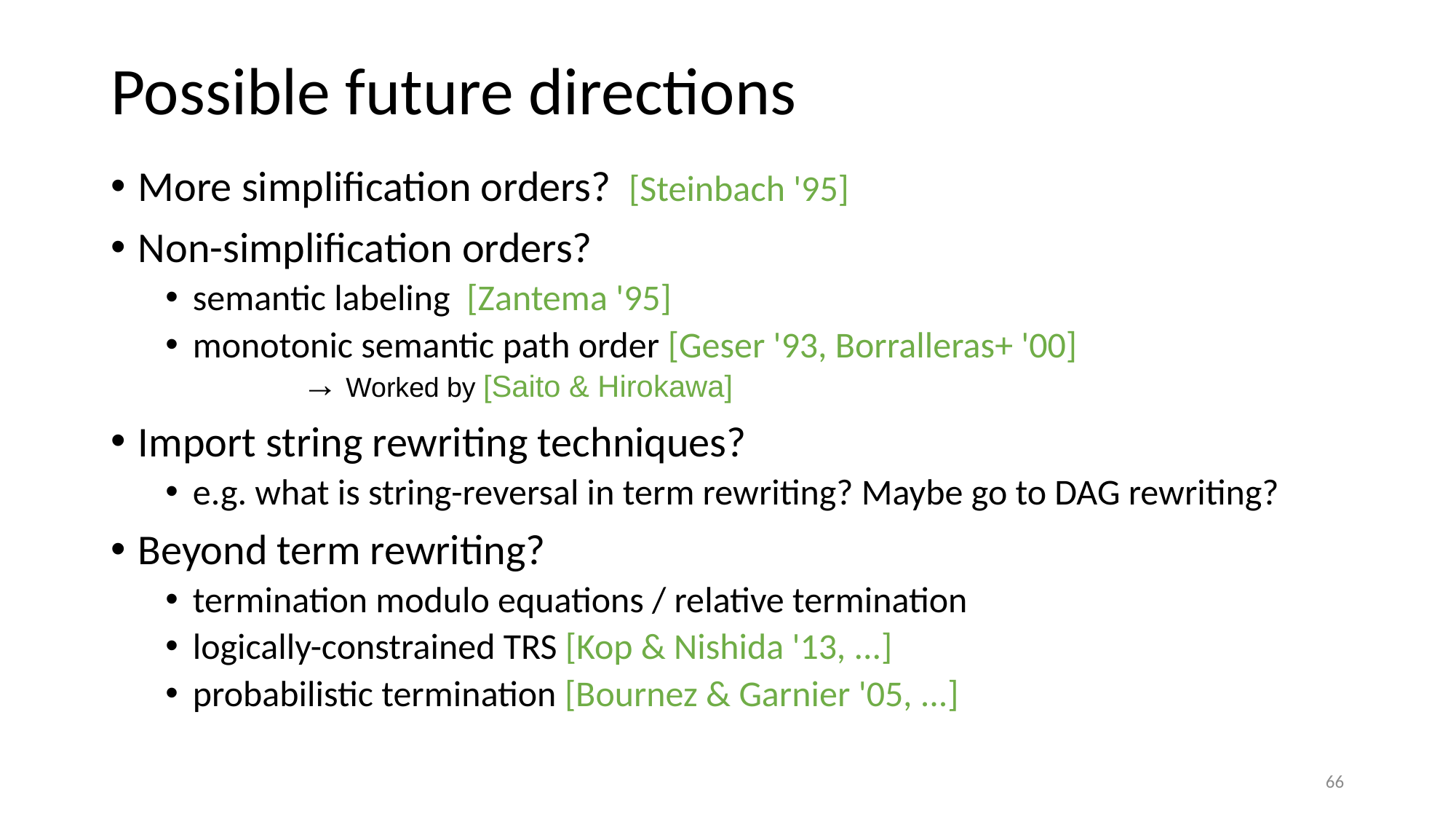

# Possible future directions
More simplification orders?  [Steinbach '95]
Non-simplification orders?
semantic labeling  [Zantema '95]
monotonic semantic path order [Geser '93, Borralleras+ '00]
	→ Worked by [Saito & Hirokawa]
Import string rewriting techniques?
e.g. what is string-reversal in term rewriting? Maybe go to DAG rewriting?
Beyond term rewriting?
termination modulo equations / relative termination
logically-constrained TRS [Kop & Nishida '13, ...]
probabilistic termination [Bournez & Garnier '05, ...]

66